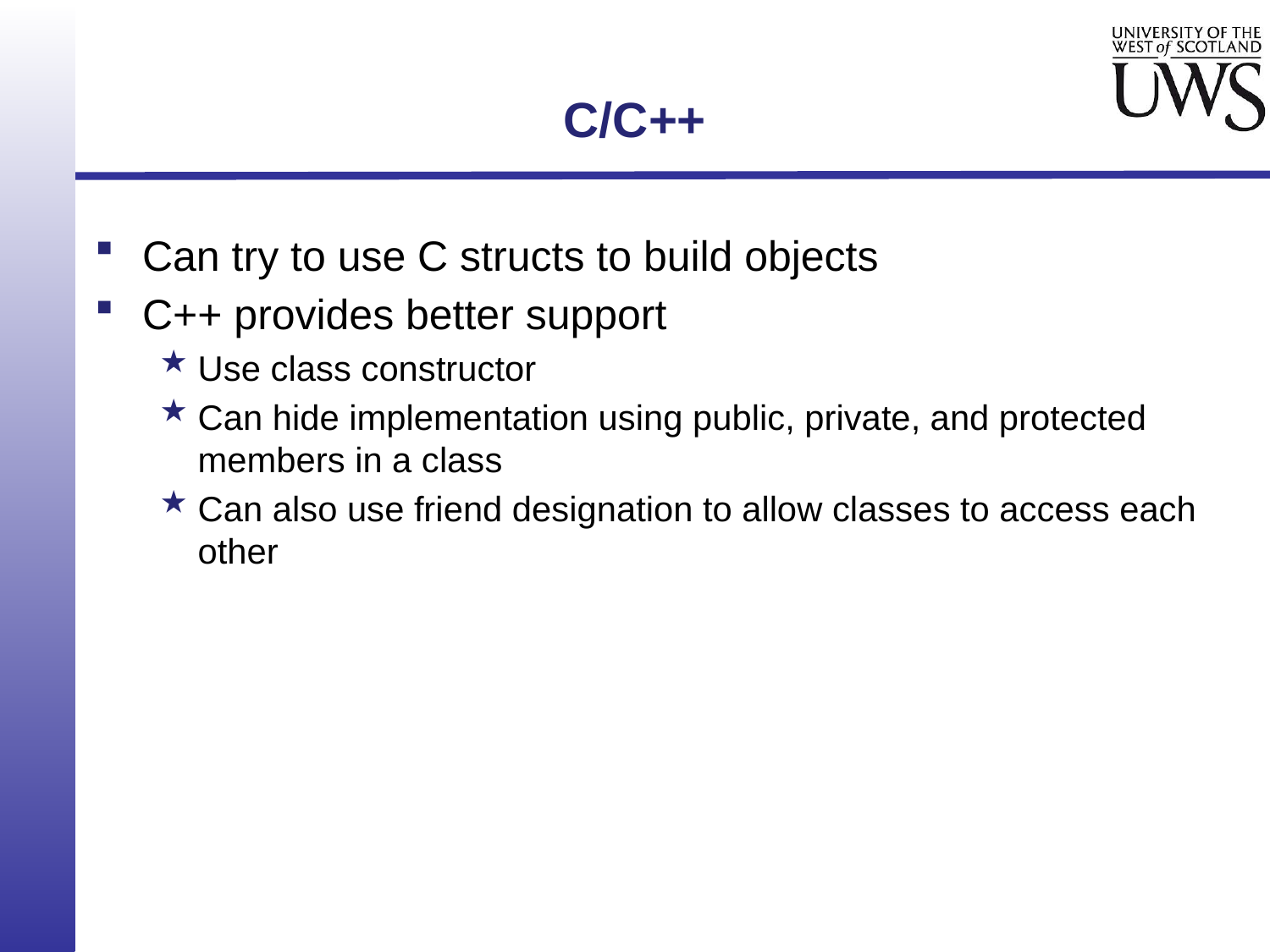

# C/C++
Can try to use C structs to build objects
C++ provides better support
Use class constructor
Can hide implementation using public, private, and protected members in a class
Can also use friend designation to allow classes to access each other